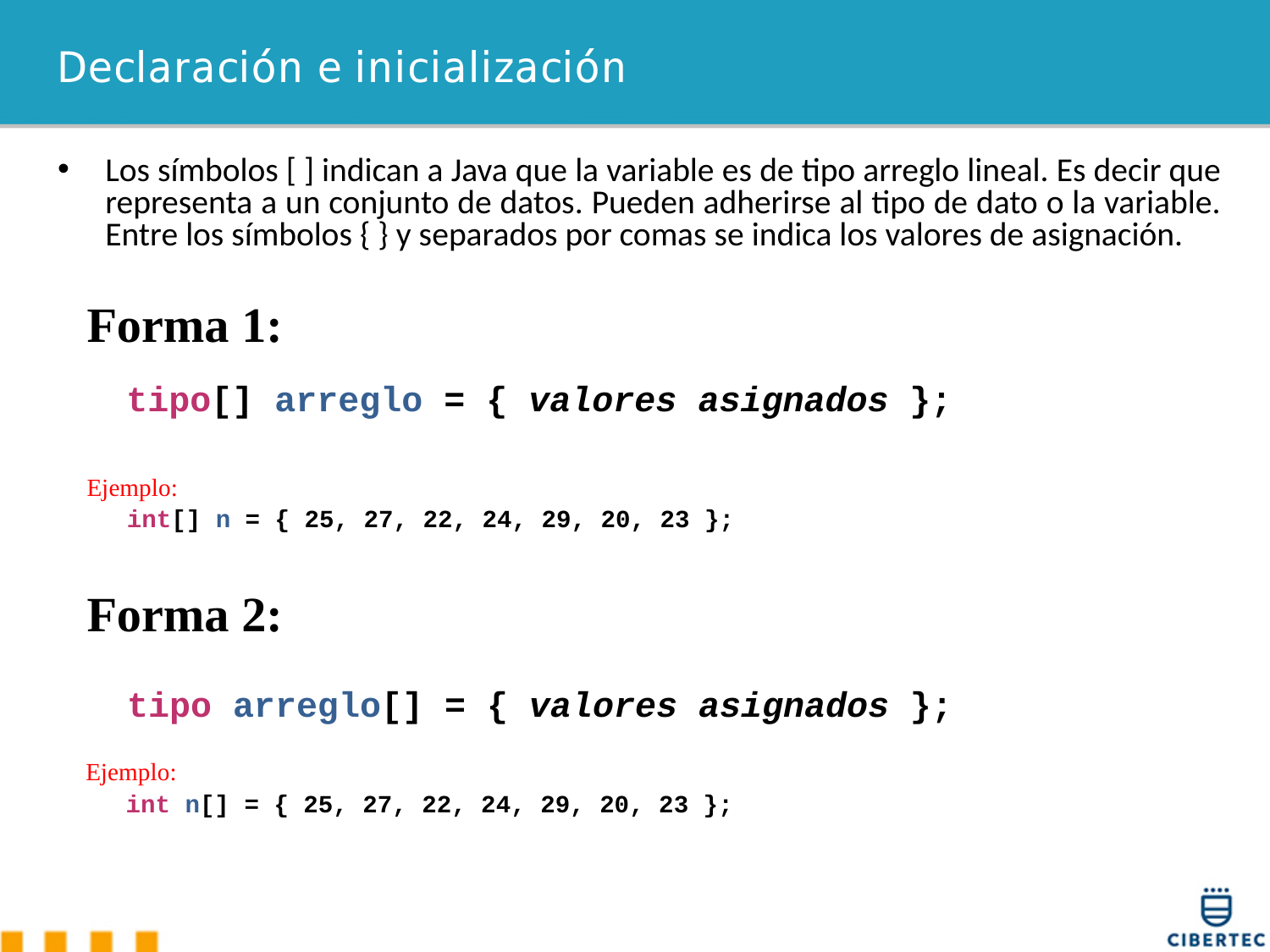

# Declaración e inicialización
Los símbolos [ ] indican a Java que la variable es de tipo arreglo lineal. Es decir que representa a un conjunto de datos. Pueden adherirse al tipo de dato o la variable. Entre los símbolos { } y separados por comas se indica los valores de asignación.
Forma 1:
tipo[] arreglo = { valores asignados };
Ejemplo:
int[] n = { 25, 27, 22, 24, 29, 20, 23 };
Forma 2:
tipo arreglo[] = { valores asignados };
Ejemplo:
int n[] = { 25, 27, 22, 24, 29, 20, 23 };